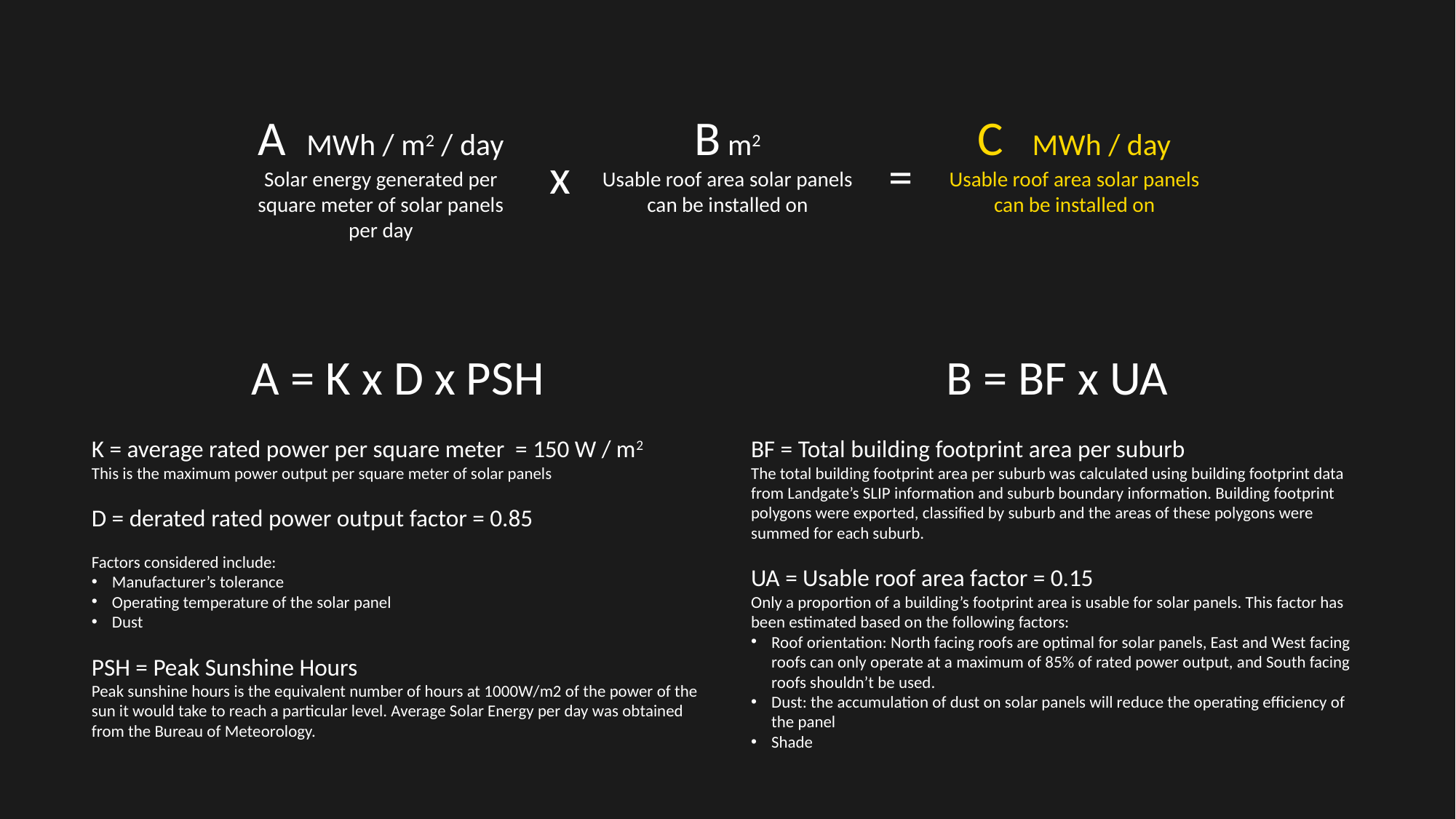

A   MWh / m2 / day
Solar energy generated per square meter of solar panels per day
B m2
Usable roof area solar panels can be installed on
C   MWh / day
Usable roof area solar panels can be installed on
x
=
A = K x D x PSH

K = average rated power per square meter  = 150 W / m2
This is the maximum power output per square meter of solar panels

D = derated rated power output factor = 0.85

Factors considered include:
Manufacturer’s tolerance
Operating temperature of the solar panel
Dust

PSH = Peak Sunshine Hours
Peak sunshine hours is the equivalent number of hours at 1000W/m2 of the power of the sun it would take to reach a particular level. Average Solar Energy per day was obtained from the Bureau of Meteorology.
B = BF x UA

BF = Total building footprint area per suburb
The total building footprint area per suburb was calculated using building footprint data from Landgate’s SLIP information and suburb boundary information. Building footprint polygons were exported, classified by suburb and the areas of these polygons were summed for each suburb.

UA = Usable roof area factor = 0.15
Only a proportion of a building’s footprint area is usable for solar panels. This factor has been estimated based on the following factors:
Roof orientation: North facing roofs are optimal for solar panels, East and West facing roofs can only operate at a maximum of 85% of rated power output, and South facing roofs shouldn’t be used.
Dust: the accumulation of dust on solar panels will reduce the operating efficiency of the panel
Shade